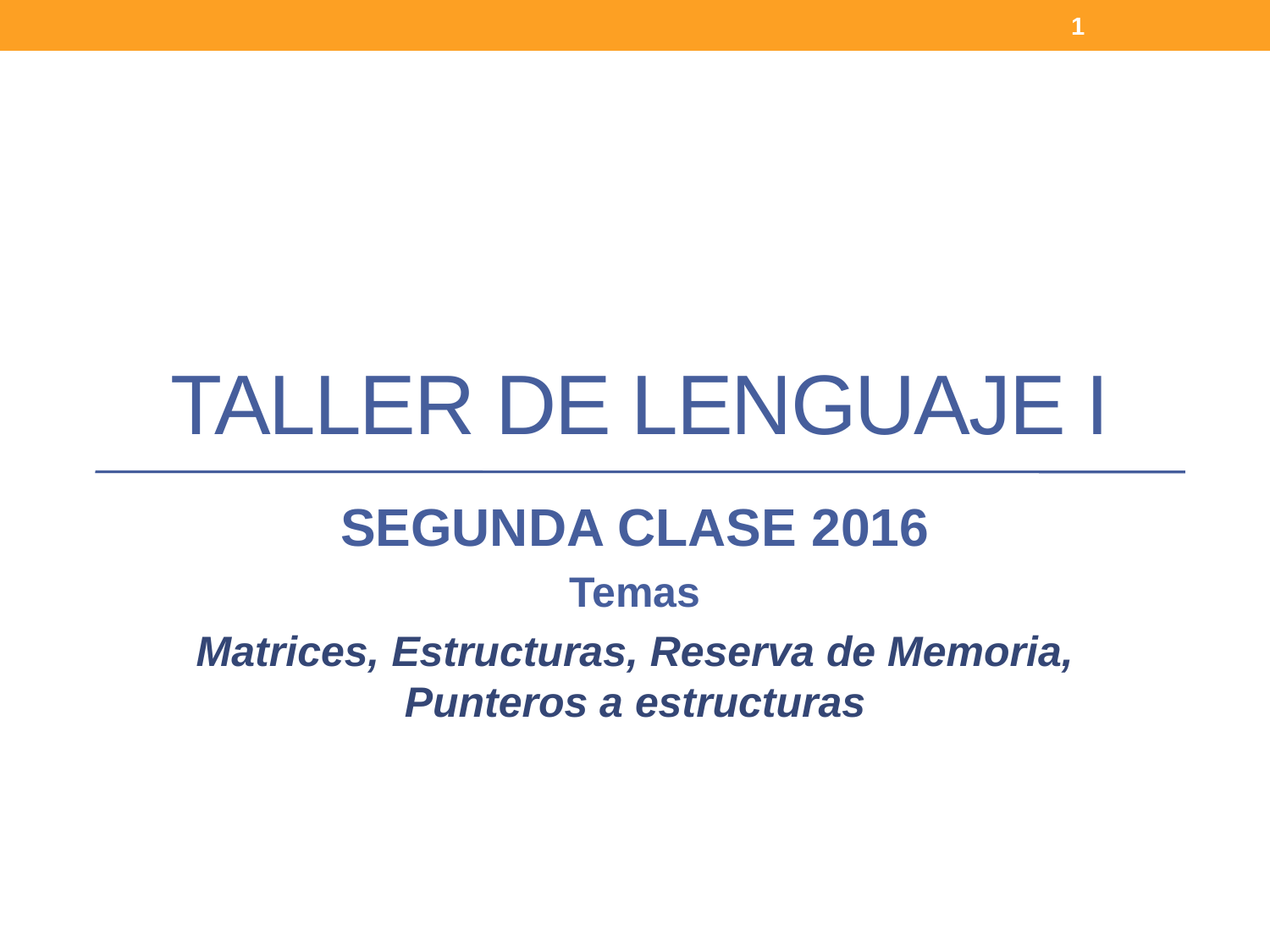

1
# TALLER DE LENGUAJE I
SEGUNDA CLASE 2016
Temas
Matrices, Estructuras, Reserva de Memoria, Punteros a estructuras